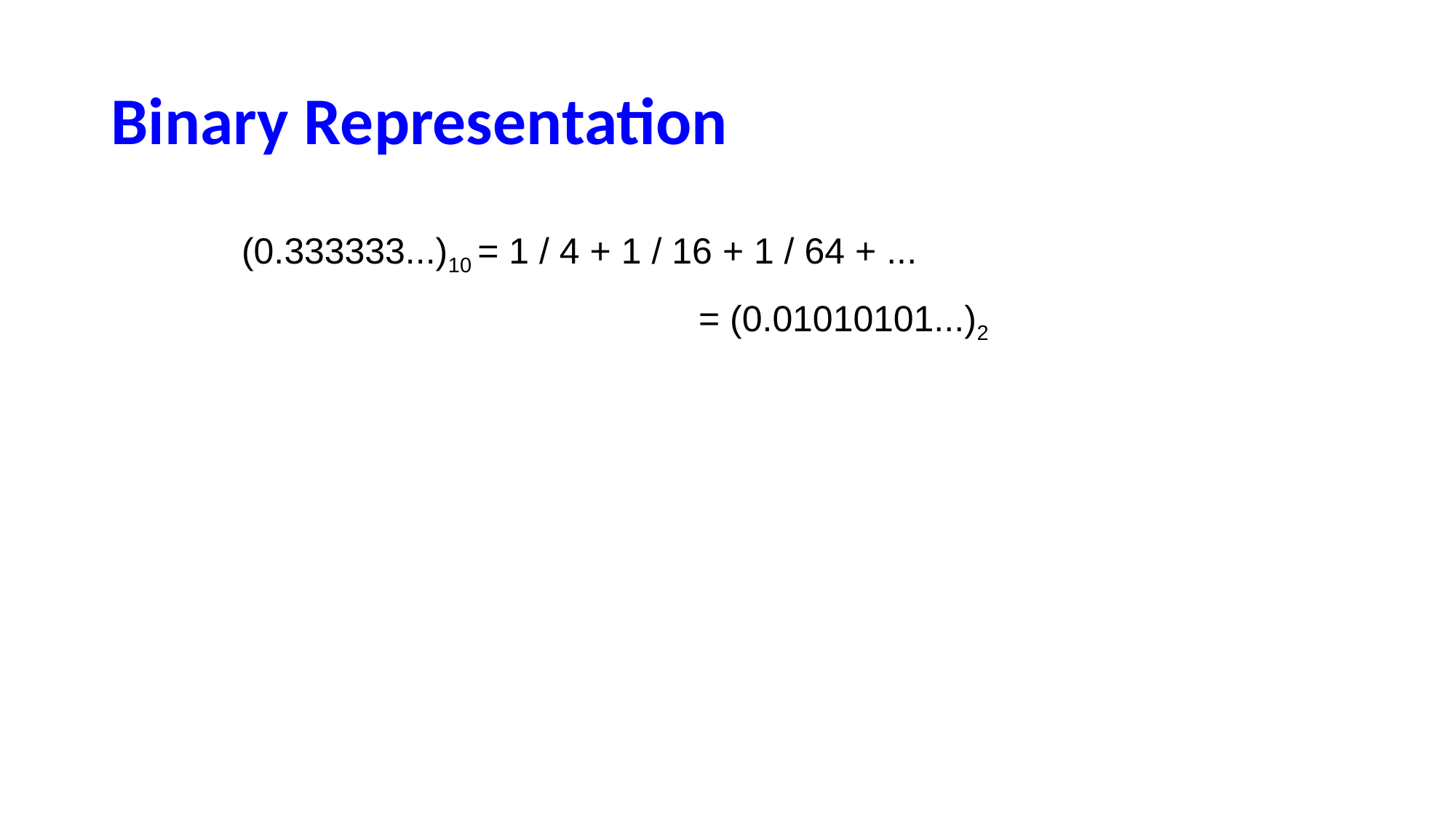

# Binary Representation
(0.333333...)10 = 1 / 4 + 1 / 16 + 1 / 64 + ...

				  = (0.01010101...)2